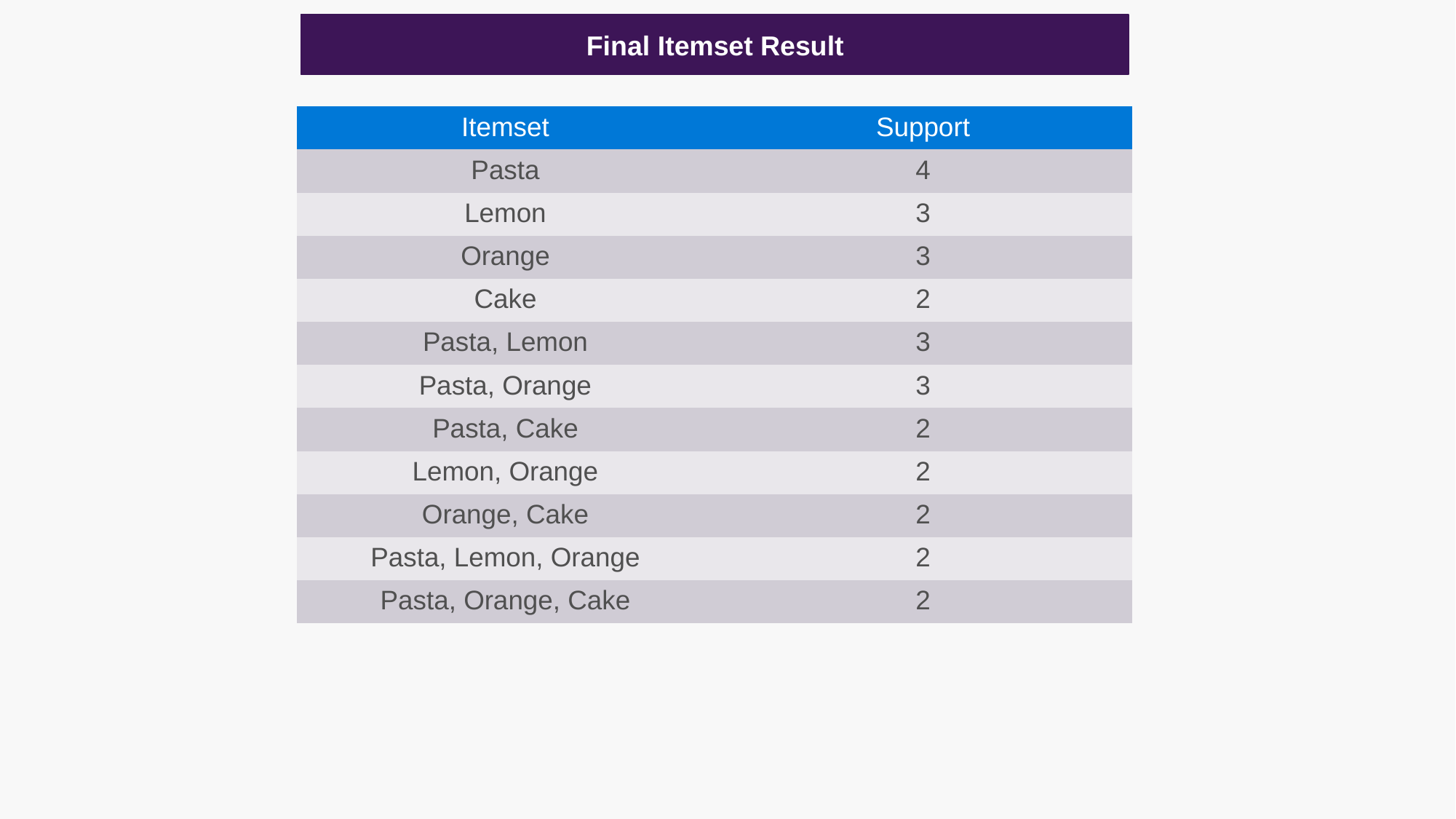

Final Itemset Result
| Itemset | Support |
| --- | --- |
| Pasta | 4 |
| Lemon | 3 |
| Orange | 3 |
| Cake | 2 |
| Pasta, Lemon | 3 |
| Pasta, Orange | 3 |
| Pasta, Cake | 2 |
| Lemon, Orange | 2 |
| Orange, Cake | 2 |
| Pasta, Lemon, Orange | 2 |
| Pasta, Orange, Cake | 2 |